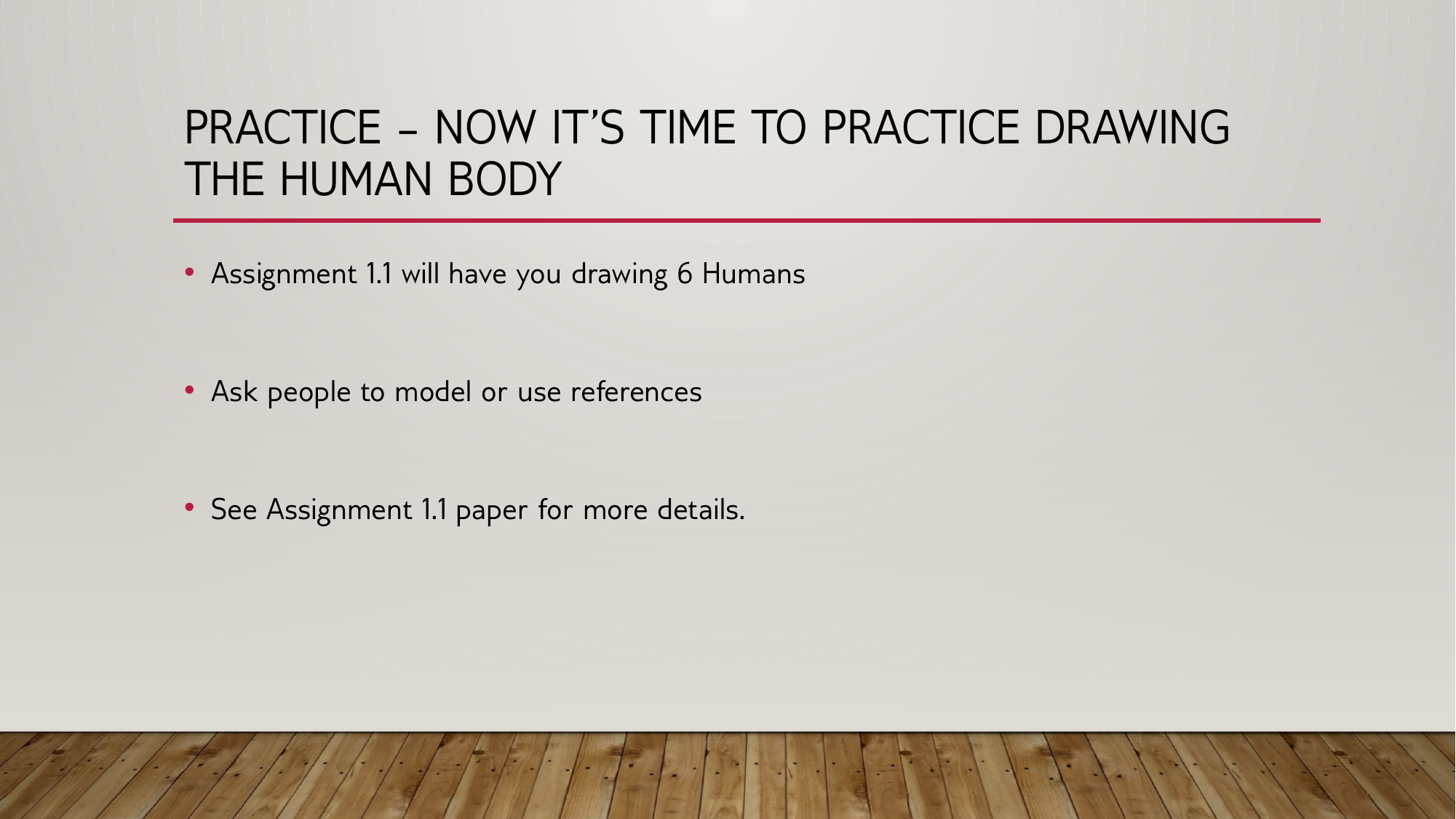

# Practice – Now it’s time to practice drawing the human body
Assignment 1.1 will have you drawing 6 Humans

Ask people to model or use references

See Assignment 1.1 paper for more details.